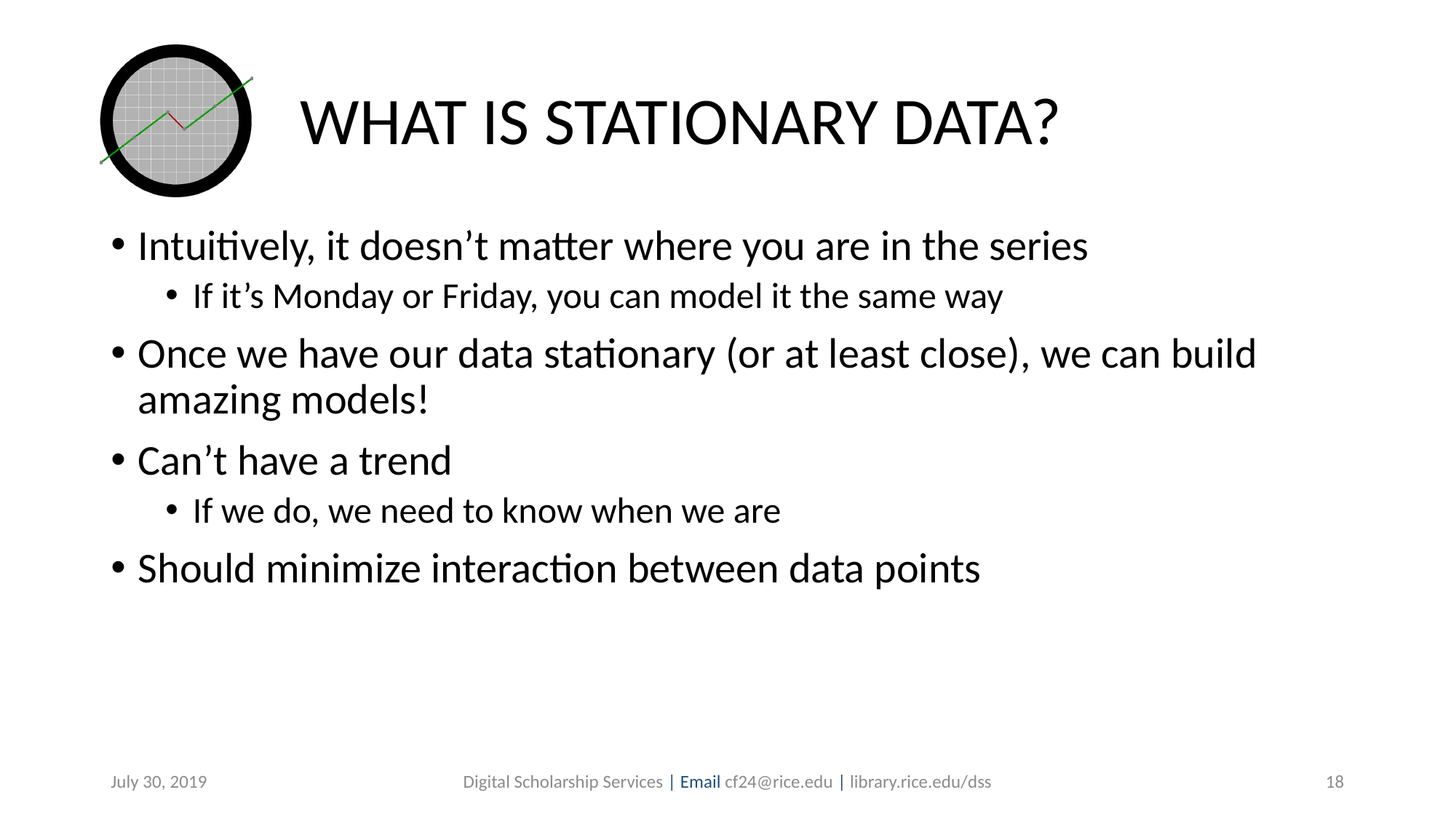

# WHAT IS STATIONARY DATA?
Intuitively, it doesn’t matter where you are in the series
If it’s Monday or Friday, you can model it the same way
Once we have our data stationary (or at least close), we can build amazing models!
Can’t have a trend
If we do, we need to know when we are
Should minimize interaction between data points

July 30, 2019
Digital Scholarship Services | Email cf24@rice.edu | library.rice.edu/dss
18